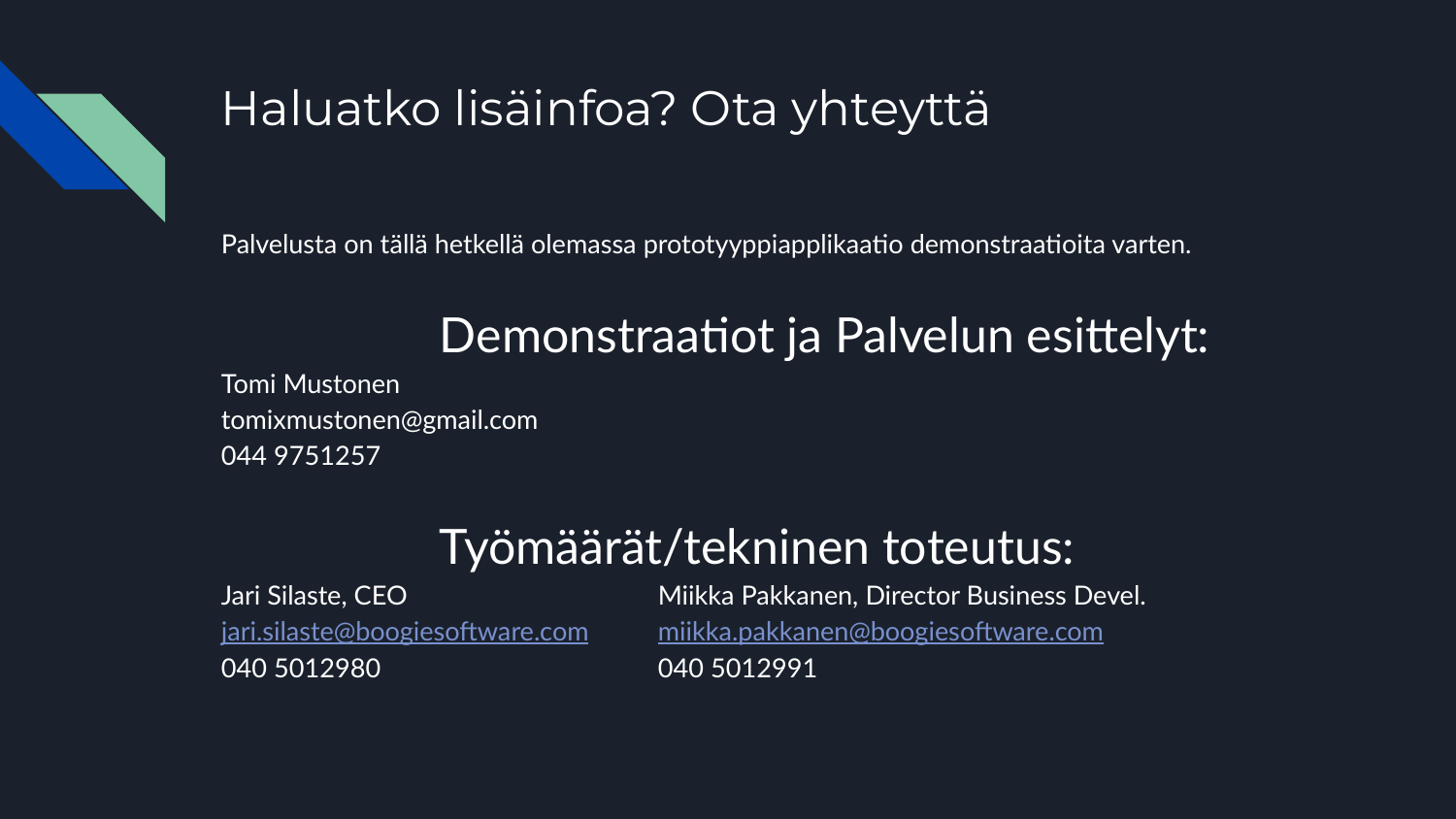

# Haluatko lisäinfoa? Ota yhteyttä
Palvelusta on tällä hetkellä olemassa prototyyppiapplikaatio demonstraatioita varten.

Demonstraatiot ja Palvelun esittelyt:
Tomi Mustonen
tomixmustonen@gmail.com
044 9751257

Työmäärät/tekninen toteutus:
Jari Silaste, CEO		Miikka Pakkanen, Director Business Devel.
jari.silaste@boogiesoftware.com	miikka.pakkanen@boogiesoftware.com
040 5012980		040 5012991